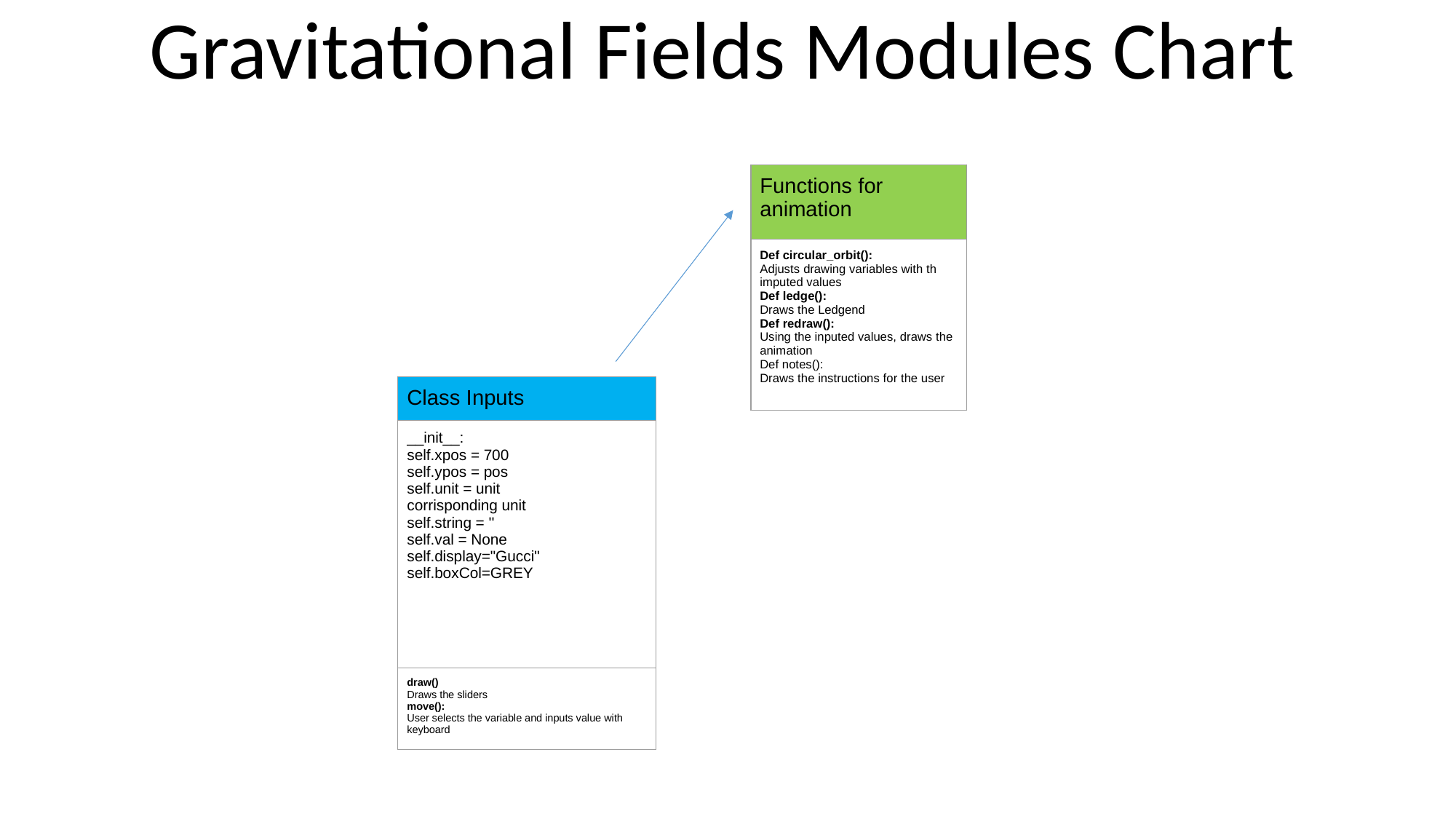

Gravitational Fields Modules Chart
| Functions for animation |
| --- |
| Def circular\_orbit(): Adjusts drawing variables with th imputed values Def ledge(): Draws the Ledgend Def redraw(): Using the inputed values, draws the animation Def notes(): Draws the instructions for the user |
| Class Inputs |
| --- |
| \_\_init\_\_: self.xpos = 700                              self.ypos = pos                                 self.unit = unit                                corrisponding unit self.string = ''                               self.val = None                                 self.display="Gucci" self.boxCol=GREY |
| draw() Draws the sliders move(): User selects the variable and inputs value with keyboard |